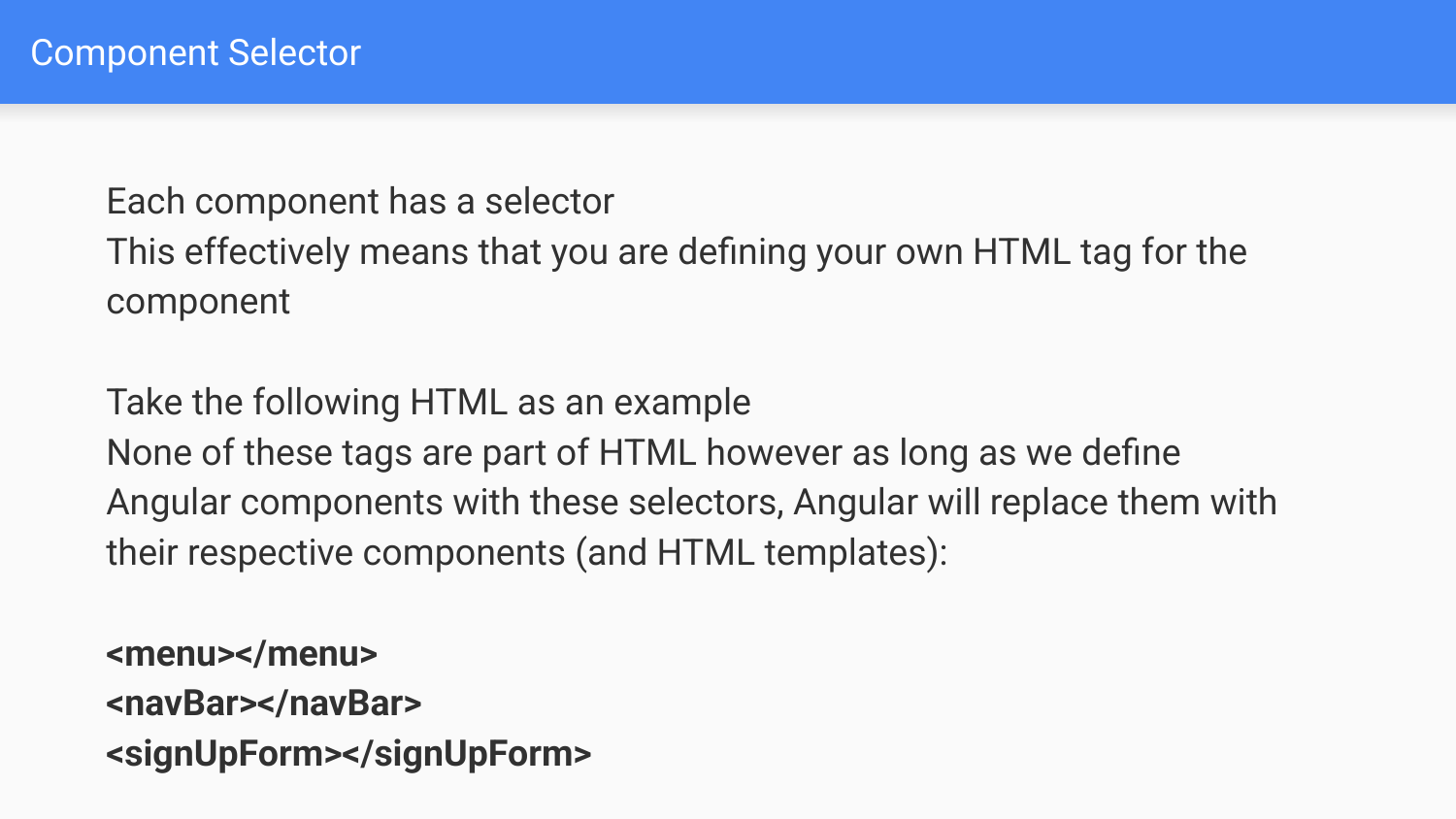

# Component Selector
Each component has a selector
This effectively means that you are defining your own HTML tag for the component

Take the following HTML as an example
None of these tags are part of HTML however as long as we define
Angular components with these selectors, Angular will replace them with
their respective components (and HTML templates):

<menu></menu>
<navBar></navBar>
<signUpForm></signUpForm>